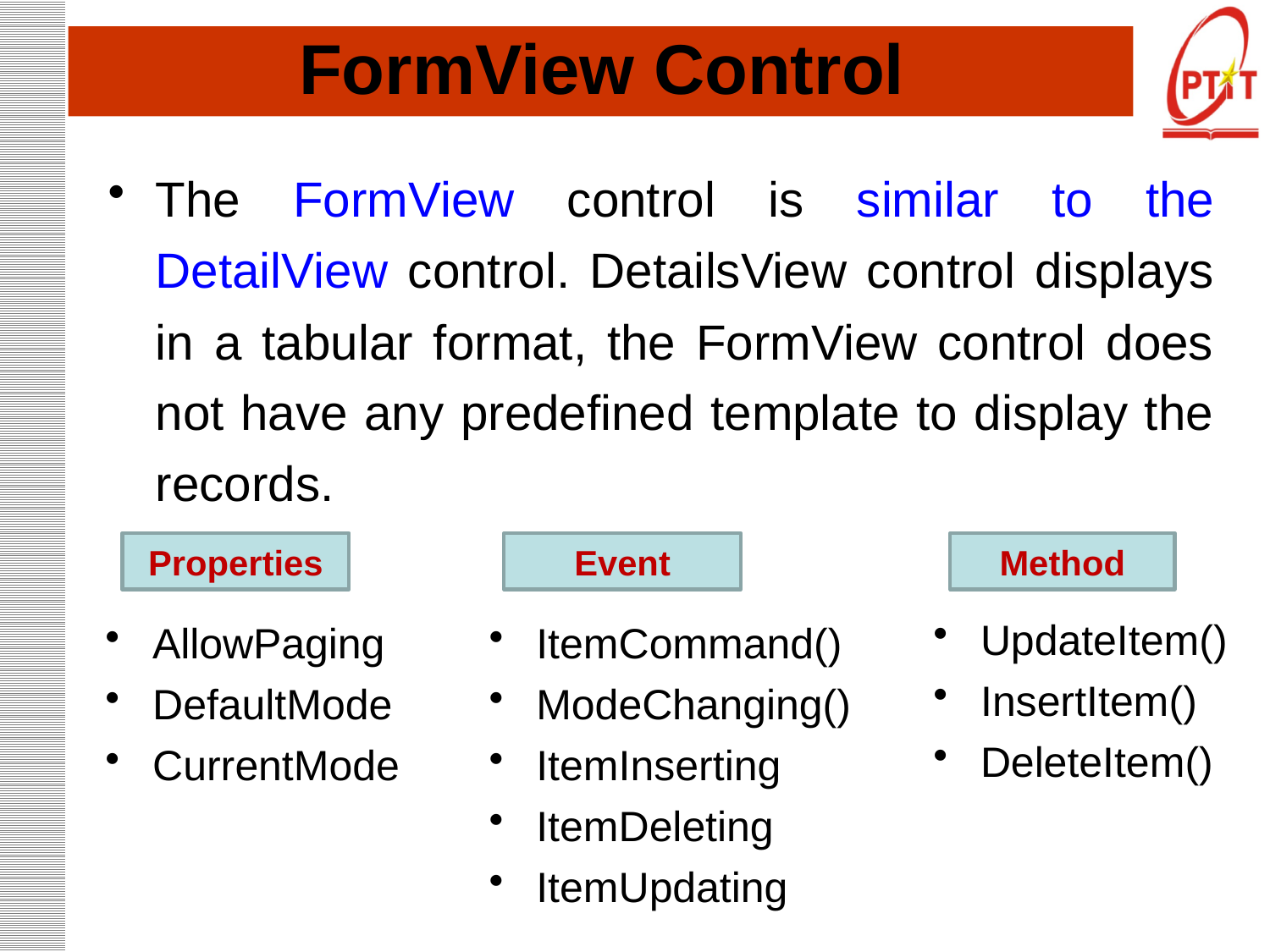

# FormView Control
The FormView control is similar to the DetailView control. DetailsView control displays in a tabular format, the FormView control does not have any predefined template to display the records.
Properties
Event
Method
UpdateItem()
InsertItem()
DeleteItem()
AllowPaging
DefaultMode
CurrentMode

ItemCommand()
ModeChanging()
ItemInserting
ItemDeleting
ItemUpdating